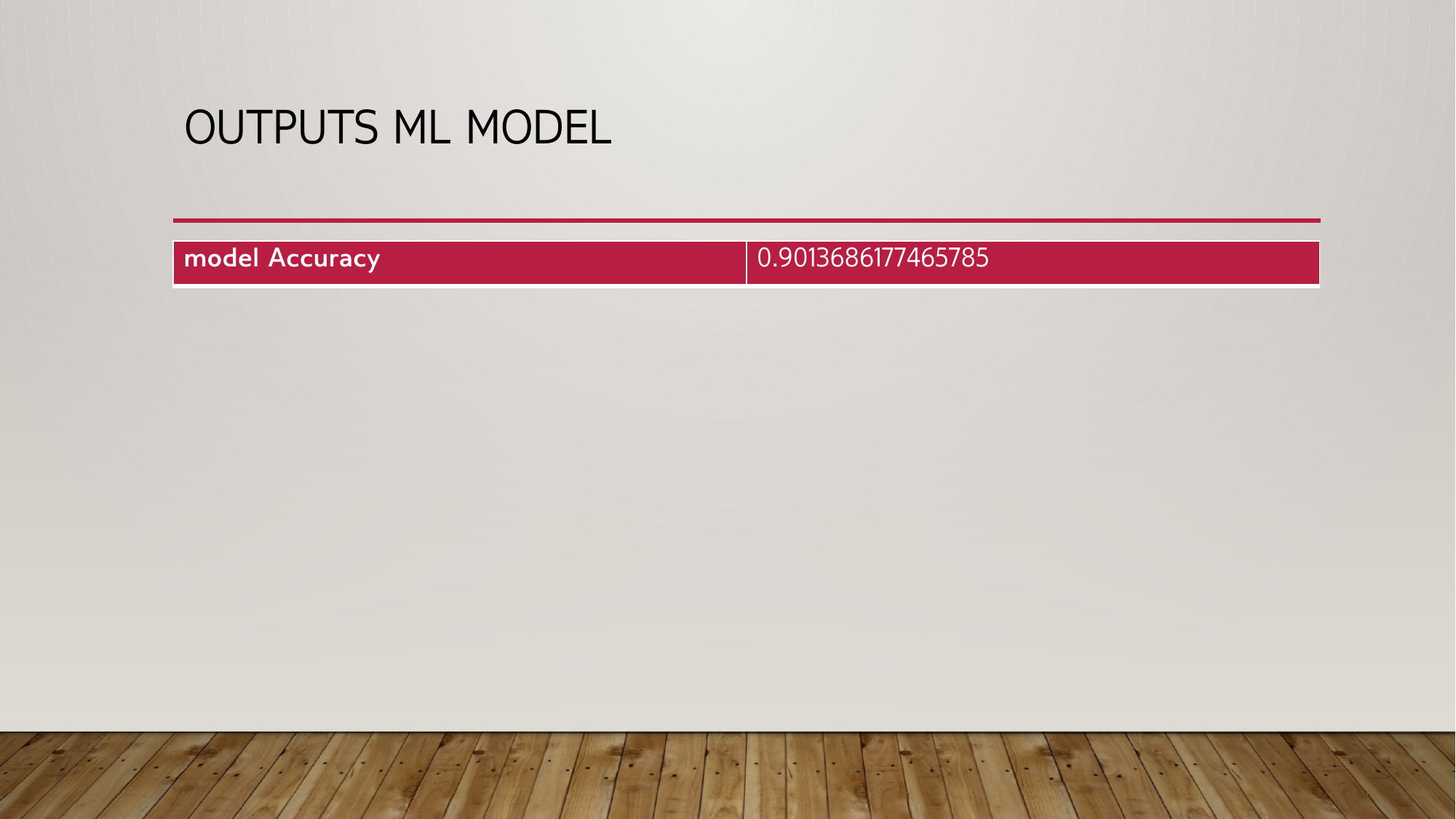

# OUTPUTS ML MODEL
| model Accuracy | 0.9013686177465785 |
| --- | --- |